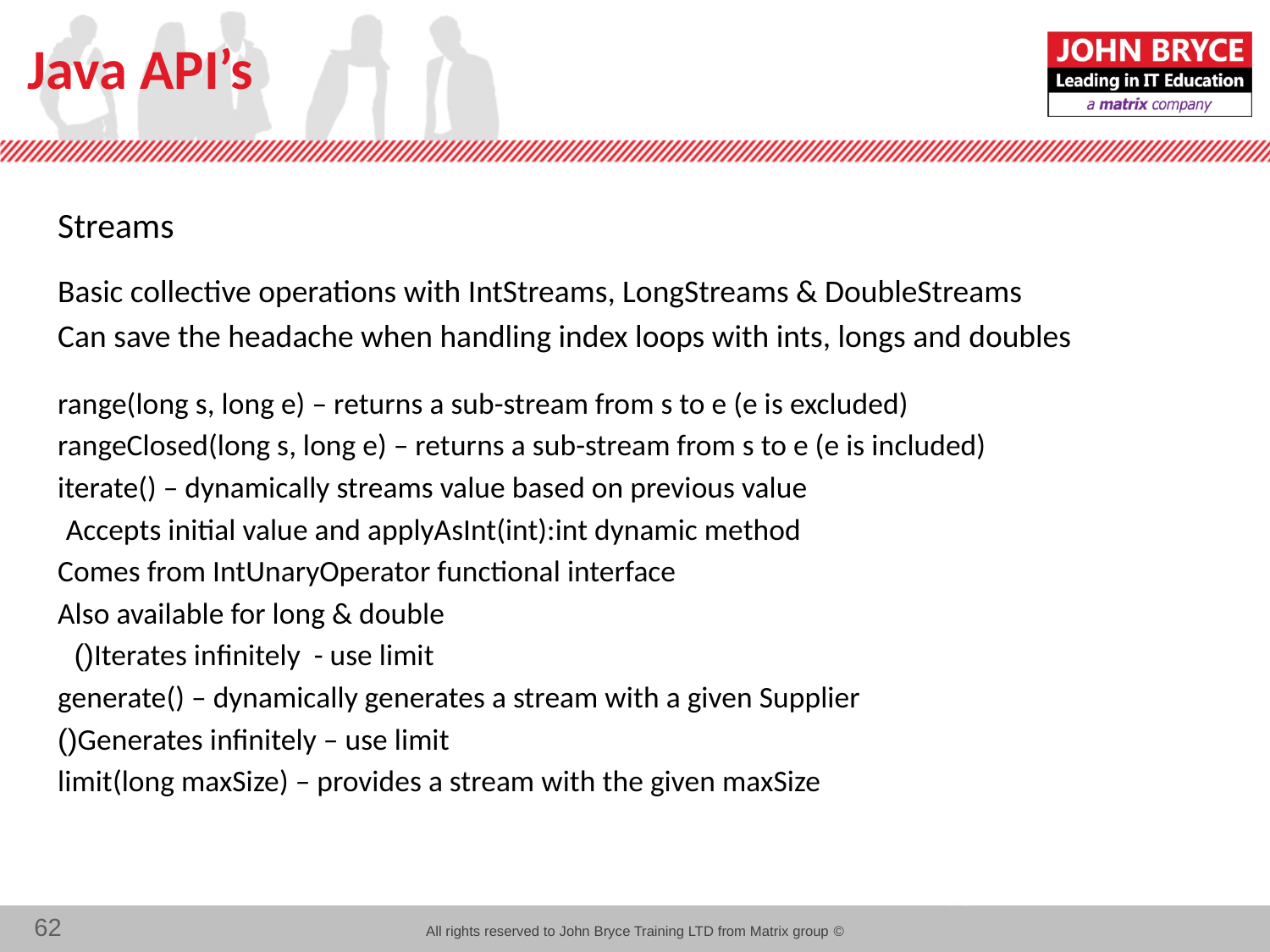

# Java API’s
Streams

Basic collective operations with IntStreams, LongStreams & DoubleStreams
Can save the headache when handling index loops with ints, longs and doubles

range(long s, long e) – returns a sub-stream from s to e (e is excluded)
rangeClosed(long s, long e) – returns a sub-stream from s to e (e is included)
iterate() – dynamically streams value based on previous value
Accepts initial value and applyAsInt(int):int dynamic method
Comes from IntUnaryOperator functional interface
Also available for long & double
Iterates infinitely  - use limit()
generate() – dynamically generates a stream with a given Supplier
Generates infinitely – use limit()
limit(long maxSize) – provides a stream with the given maxSize